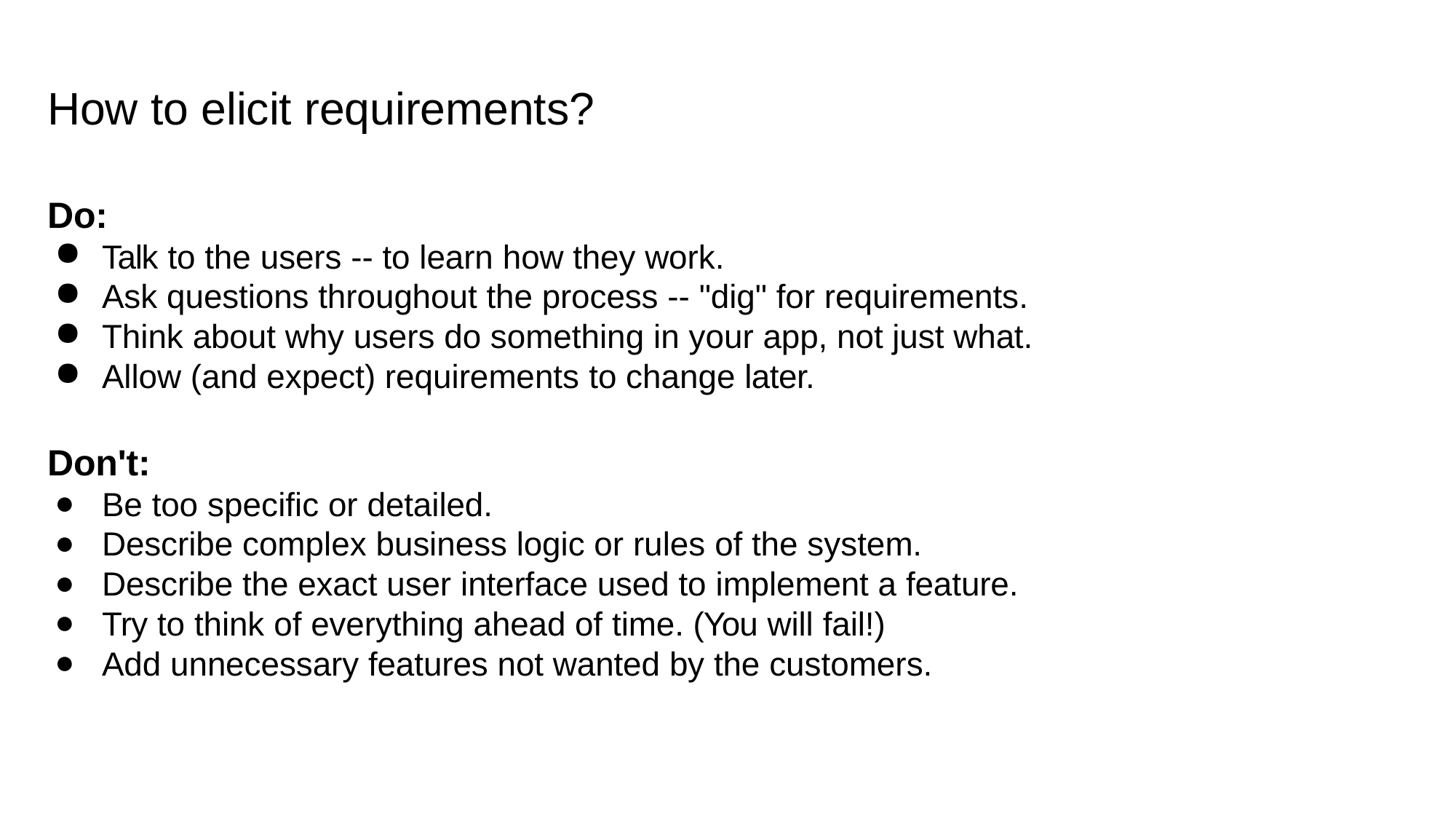

# How to elicit requirements?
Do:
Talk to the users -- to learn how they work.
Ask questions throughout the process -- "dig" for requirements.
Think about why users do something in your app, not just what.
Allow (and expect) requirements to change later.

Don't:
Be too specific or detailed.
Describe complex business logic or rules of the system.
Describe the exact user interface used to implement a feature.
Try to think of everything ahead of time. (You will fail!)
Add unnecessary features not wanted by the customers.